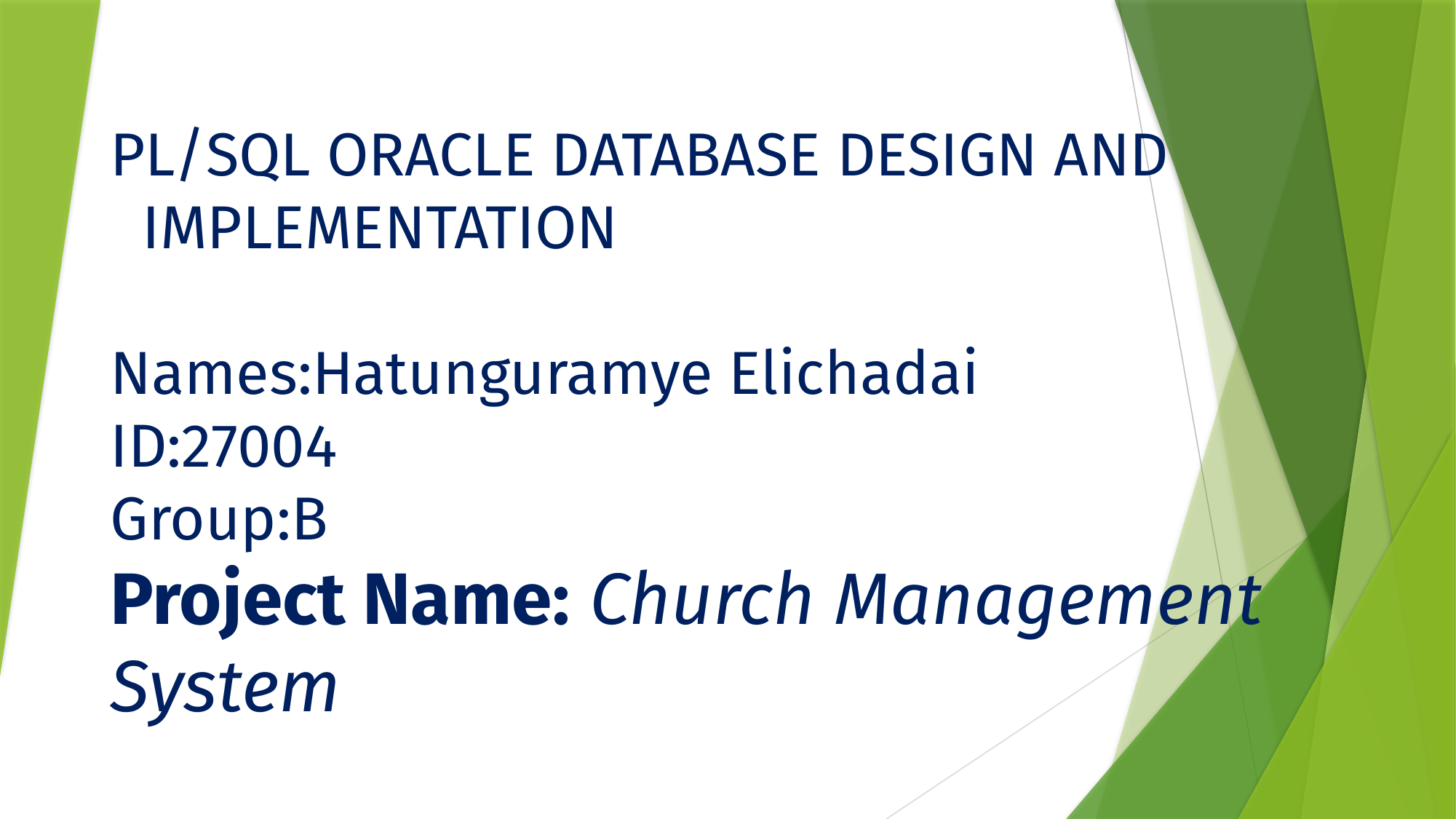

# PL/SQL ORACLE DATABASE DESIGN AND                 IMPLEMENTATION Names:Hatunguramye Elichadai ID:27004 Group:B Project Name: Church Management System